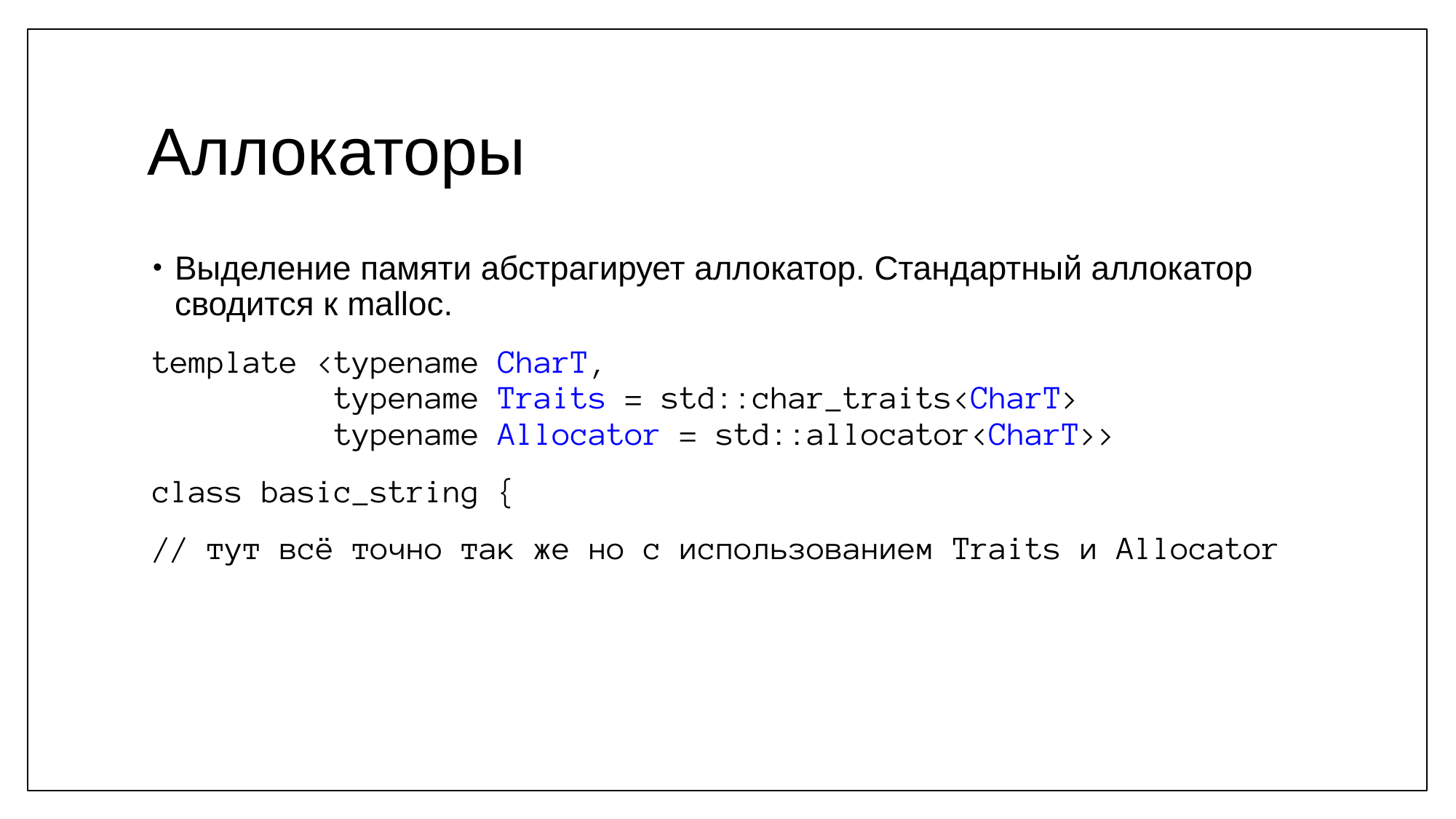

# Аллокаторы
Выделение памяти абстрагирует аллокатор. Стандартный аллокатор сводится к malloc.
template <typename CharT,
          typename Traits = std::char_traits<CharT>
          typename Allocator = std::allocator<CharT>>
class basic_string {
// тут всё точно так же но с использованием Traits и Allocator